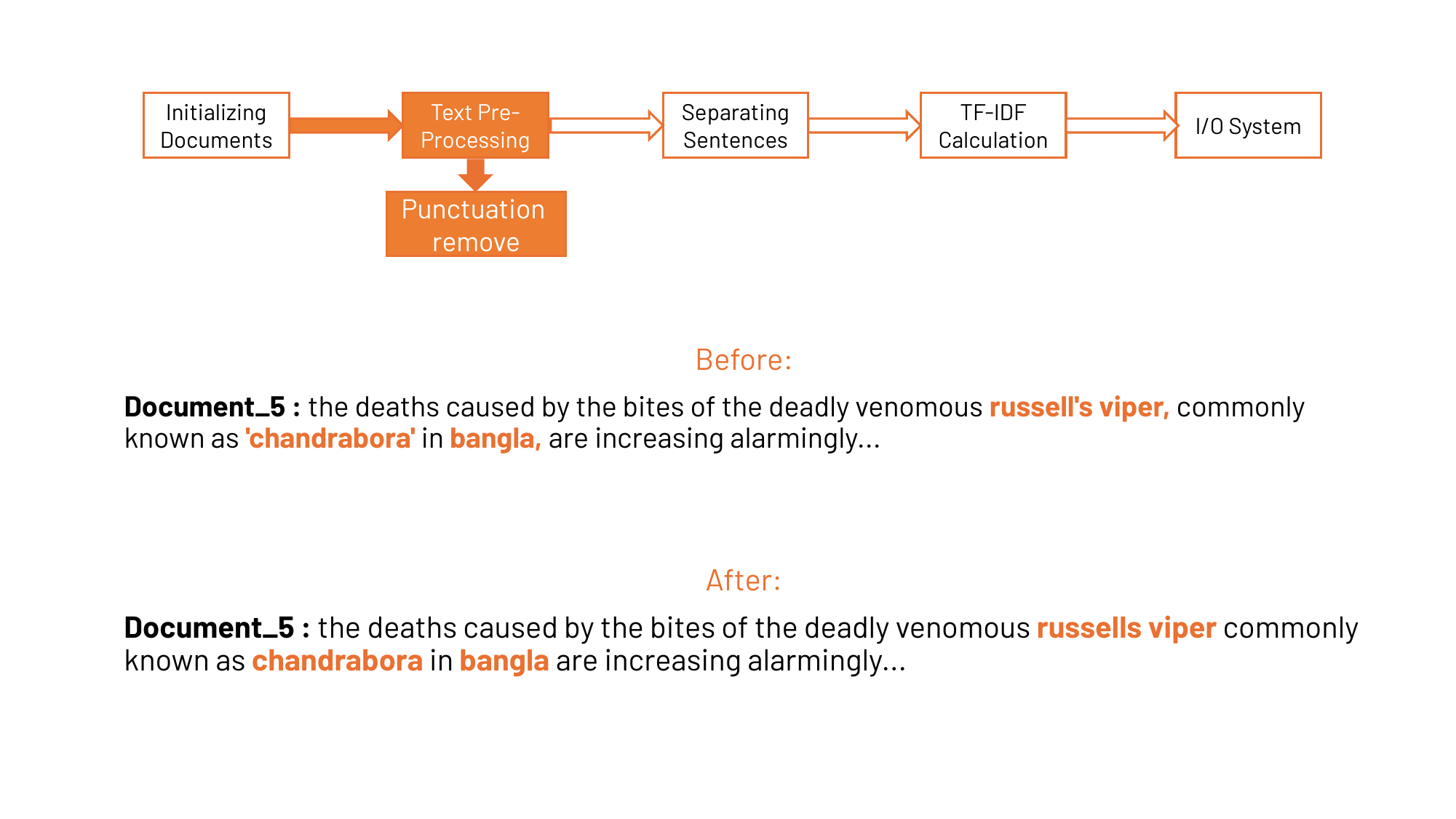

Initializing Documents
Text Pre-Processing
Separating Sentences
I/O System
TF-IDF Calculation

Punctuation
remove

Before:
Document_5 : the deaths caused by the bites of the deadly venomous russell's viper, commonly known as 'chandrabora' in bangla, are increasing alarmingly...

After:
Document_5 : the deaths caused by the bites of the deadly venomous russells viper commonly known as chandrabora in bangla are increasing alarmingly...